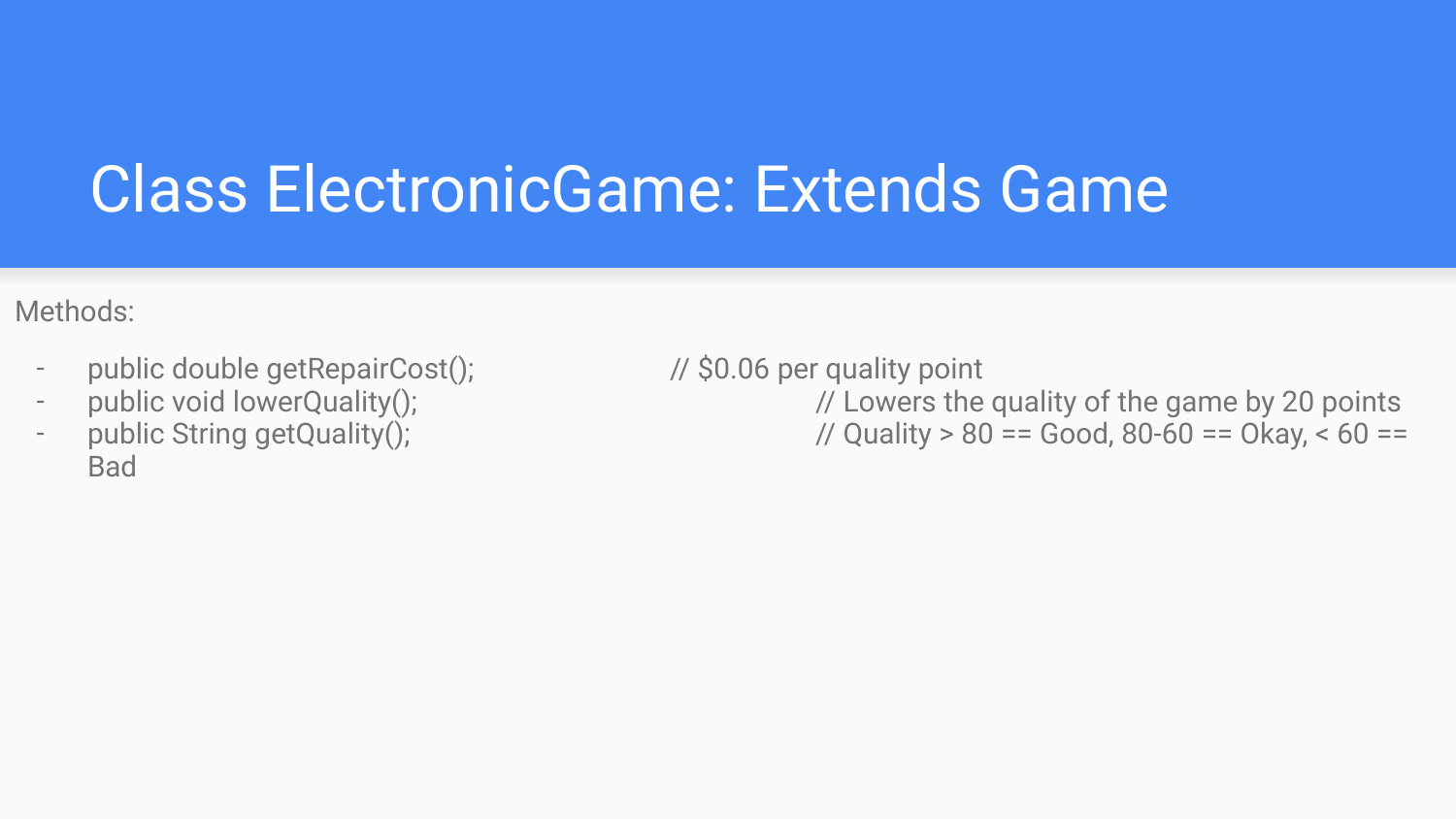

# Class ElectronicGame: Extends Game
Methods:
public double getRepairCost(); 		// $0.06 per quality point
public void lowerQuality();			// Lowers the quality of the game by 20 points
public String getQuality();			// Quality > 80 == Good, 80-60 == Okay, < 60 == Bad